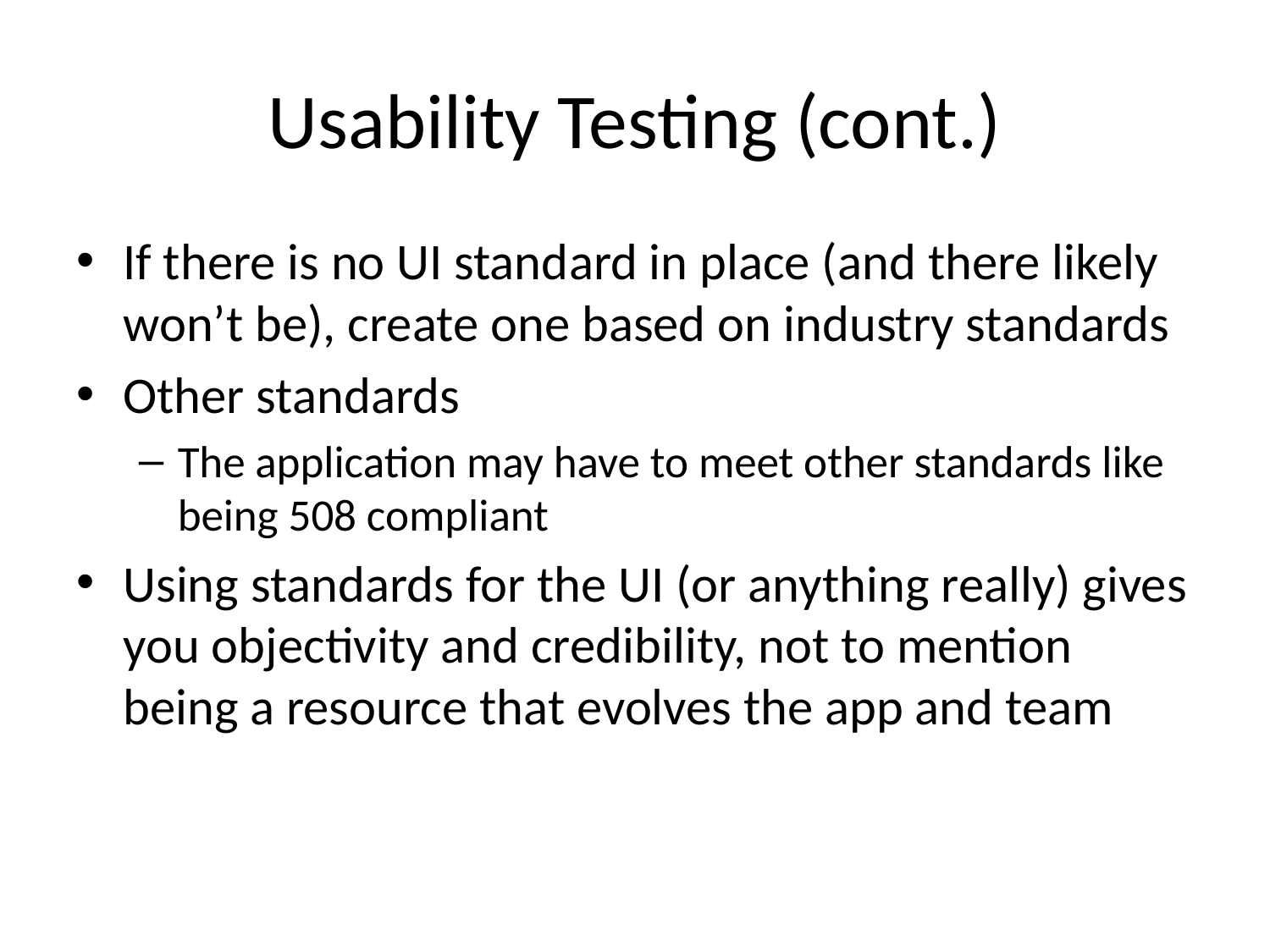

# Usability Testing (cont.)
If there is no UI standard in place (and there likely won’t be), create one based on industry standards
Other standards
The application may have to meet other standards like being 508 compliant
Using standards for the UI (or anything really) gives you objectivity and credibility, not to mention being a resource that evolves the app and team